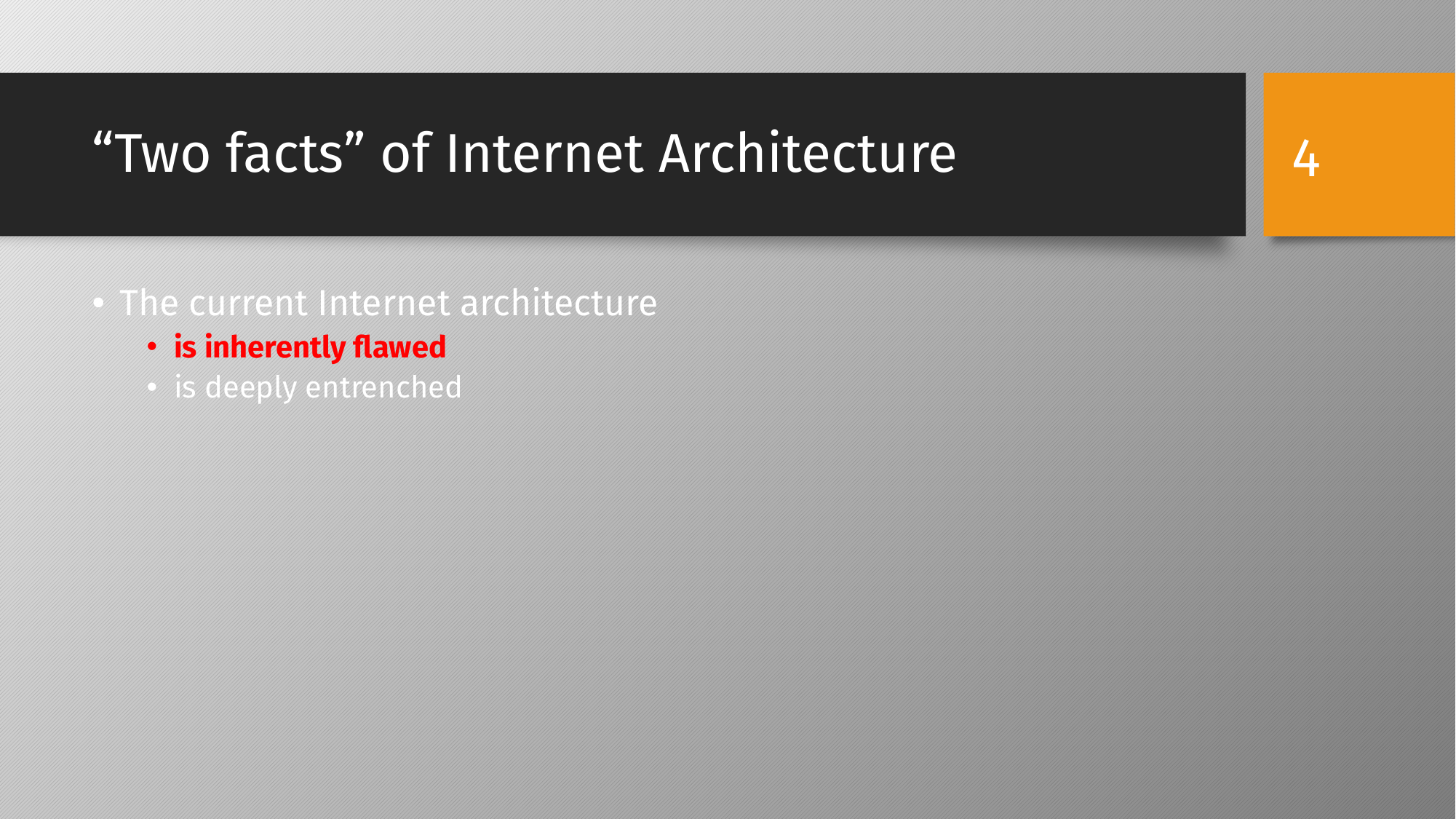

4
# “Two facts” of Internet Architecture
The current Internet architecture
is inherently ﬂawed
is deeply entrenched